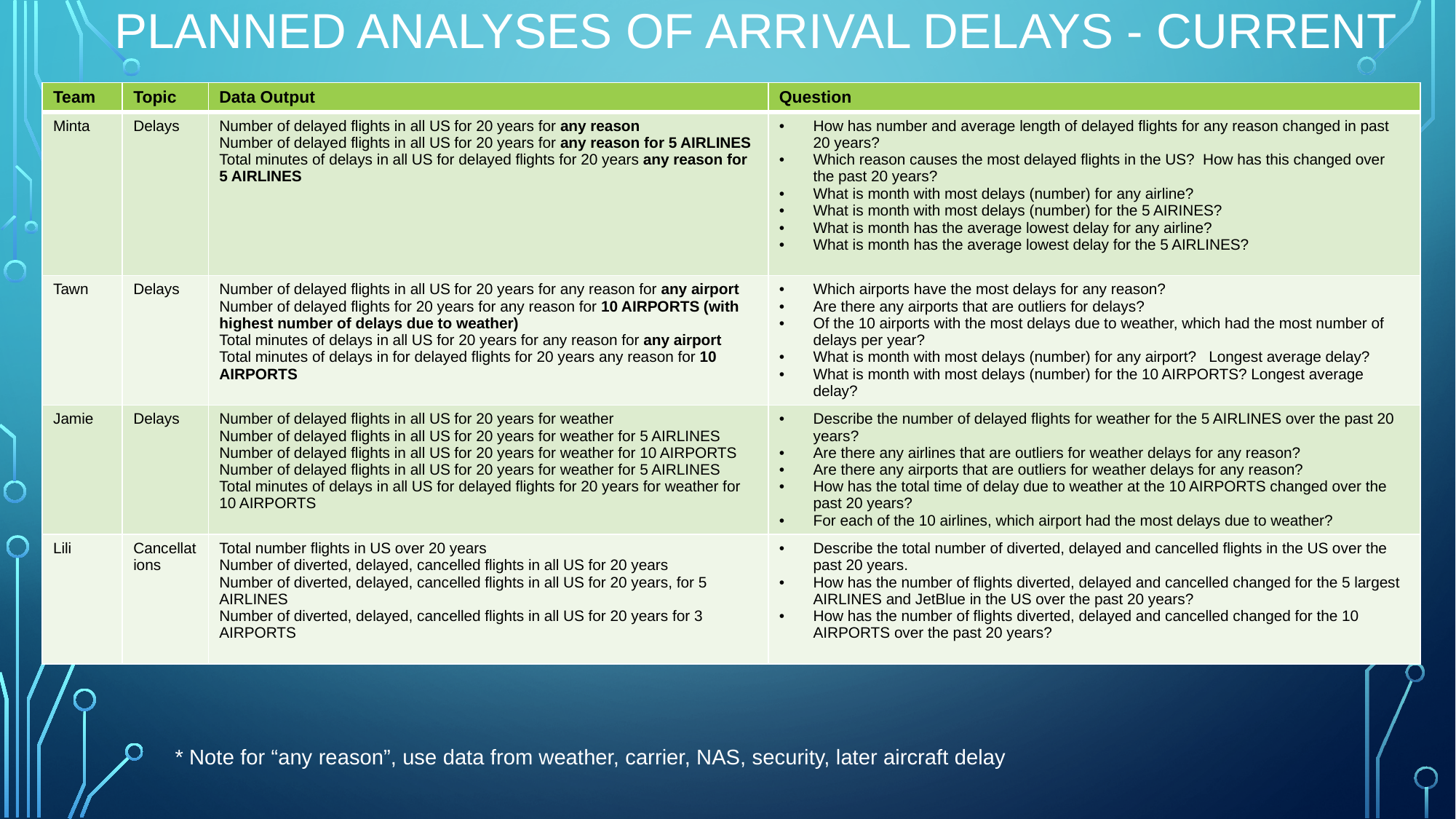

# PLANNED ANALYSES of ARRIVAL DELAYS - CURRENT
| Team | Topic | Data Output | Question |
| --- | --- | --- | --- |
| Minta | Delays | Number of delayed flights in all US for 20 years for any reason Number of delayed flights in all US for 20 years for any reason for 5 AIRLINES Total minutes of delays in all US for delayed flights for 20 years any reason for 5 AIRLINES | How has number and average length of delayed flights for any reason changed in past 20 years? Which reason causes the most delayed flights in the US? How has this changed over the past 20 years? What is month with most delays (number) for any airline? What is month with most delays (number) for the 5 AIRINES? What is month has the average lowest delay for any airline? What is month has the average lowest delay for the 5 AIRLINES? |
| Tawn | Delays | Number of delayed flights in all US for 20 years for any reason for any airport Number of delayed flights for 20 years for any reason for 10 AIRPORTS (with highest number of delays due to weather) Total minutes of delays in all US for 20 years for any reason for any airport Total minutes of delays in for delayed flights for 20 years any reason for 10 AIRPORTS | Which airports have the most delays for any reason? Are there any airports that are outliers for delays? Of the 10 airports with the most delays due to weather, which had the most number of delays per year? What is month with most delays (number) for any airport? Longest average delay? What is month with most delays (number) for the 10 AIRPORTS? Longest average delay? |
| Jamie | Delays | Number of delayed flights in all US for 20 years for weather Number of delayed flights in all US for 20 years for weather for 5 AIRLINES Number of delayed flights in all US for 20 years for weather for 10 AIRPORTS Number of delayed flights in all US for 20 years for weather for 5 AIRLINES Total minutes of delays in all US for delayed flights for 20 years for weather for 10 AIRPORTS | Describe the number of delayed flights for weather for the 5 AIRLINES over the past 20 years? Are there any airlines that are outliers for weather delays for any reason? Are there any airports that are outliers for weather delays for any reason? How has the total time of delay due to weather at the 10 AIRPORTS changed over the past 20 years? For each of the 10 airlines, which airport had the most delays due to weather? |
| Lili | Cancellations | Total number flights in US over 20 years Number of diverted, delayed, cancelled flights in all US for 20 years Number of diverted, delayed, cancelled flights in all US for 20 years, for 5 AIRLINES Number of diverted, delayed, cancelled flights in all US for 20 years for 3 AIRPORTS | Describe the total number of diverted, delayed and cancelled flights in the US over the past 20 years. How has the number of flights diverted, delayed and cancelled changed for the 5 largest AIRLINES and JetBlue in the US over the past 20 years? How has the number of flights diverted, delayed and cancelled changed for the 10 AIRPORTS over the past 20 years? |
* Note for “any reason”, use data from weather, carrier, NAS, security, later aircraft delay